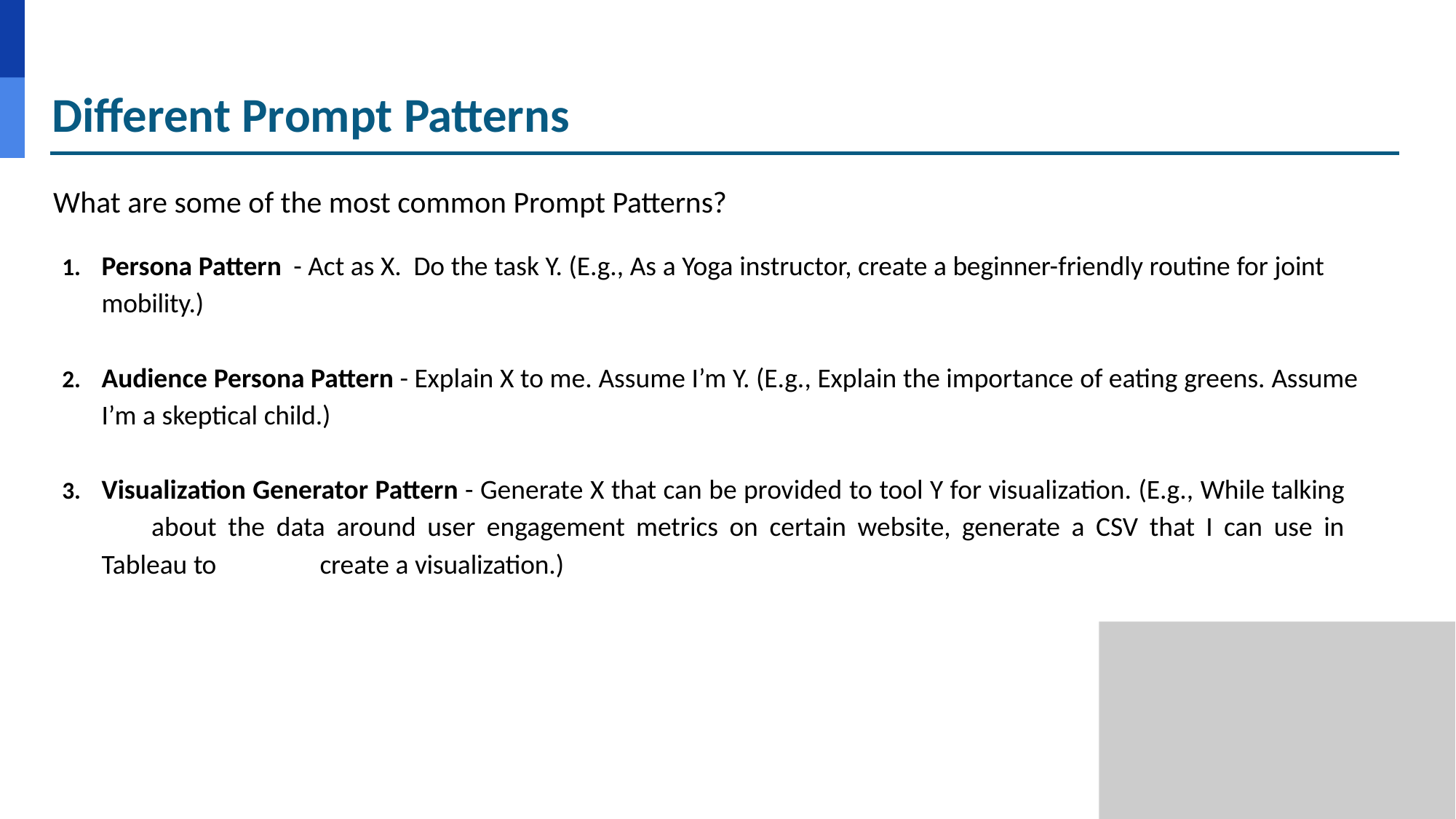

# Different Prompt Patterns
What are some of the most common Prompt Patterns?
Persona Pattern - Act as X. Do the task Y. (E.g., As a Yoga instructor, create a beginner-friendly routine for joint mobility.)

Audience Persona Pattern - Explain X to me. Assume I’m Y. (E.g., Explain the importance of eating greens. Assume I’m a skeptical child.)

Visualization Generator Pattern - Generate X that can be provided to tool Y for visualization. (E.g., While talking 	about the data around user engagement metrics on certain website, generate a CSV that I can use in Tableau to 	create a visualization.)